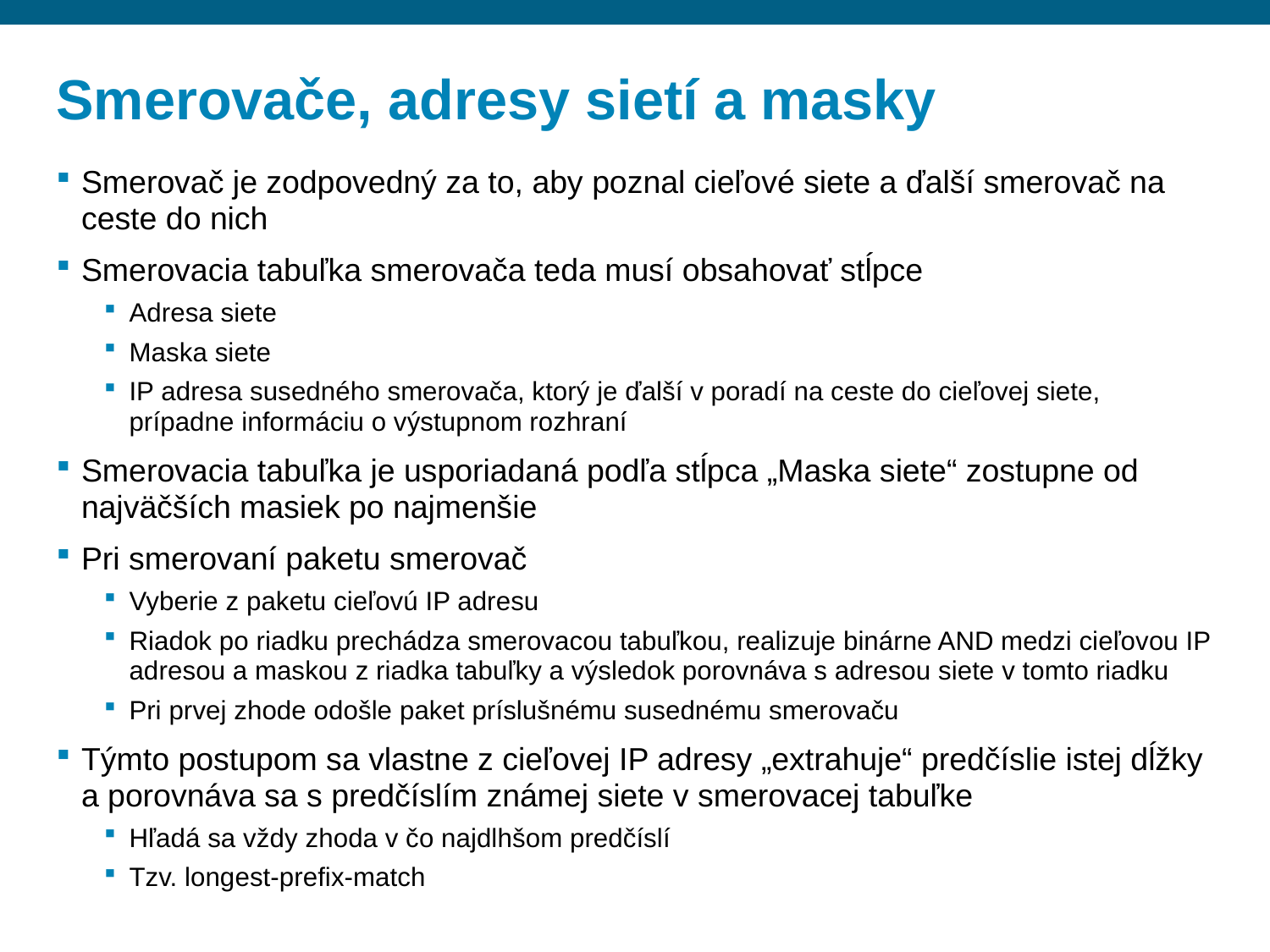

# Smerovače, adresy sietí a masky
Smerovač je zodpovedný za to, aby poznal cieľové siete a ďalší smerovač na ceste do nich
Smerovacia tabuľka smerovača teda musí obsahovať stĺpce
Adresa siete
Maska siete
IP adresa susedného smerovača, ktorý je ďalší v poradí na ceste do cieľovej siete, prípadne informáciu o výstupnom rozhraní
Smerovacia tabuľka je usporiadaná podľa stĺpca „Maska siete“ zostupne od najväčších masiek po najmenšie
Pri smerovaní paketu smerovač
Vyberie z paketu cieľovú IP adresu
Riadok po riadku prechádza smerovacou tabuľkou, realizuje binárne AND medzi cieľovou IP adresou a maskou z riadka tabuľky a výsledok porovnáva s adresou siete v tomto riadku
Pri prvej zhode odošle paket príslušnému susednému smerovaču
Týmto postupom sa vlastne z cieľovej IP adresy „extrahuje“ predčíslie istej dĺžky a porovnáva sa s predčíslím známej siete v smerovacej tabuľke
Hľadá sa vždy zhoda v čo najdlhšom predčíslí
Tzv. longest-prefix-match